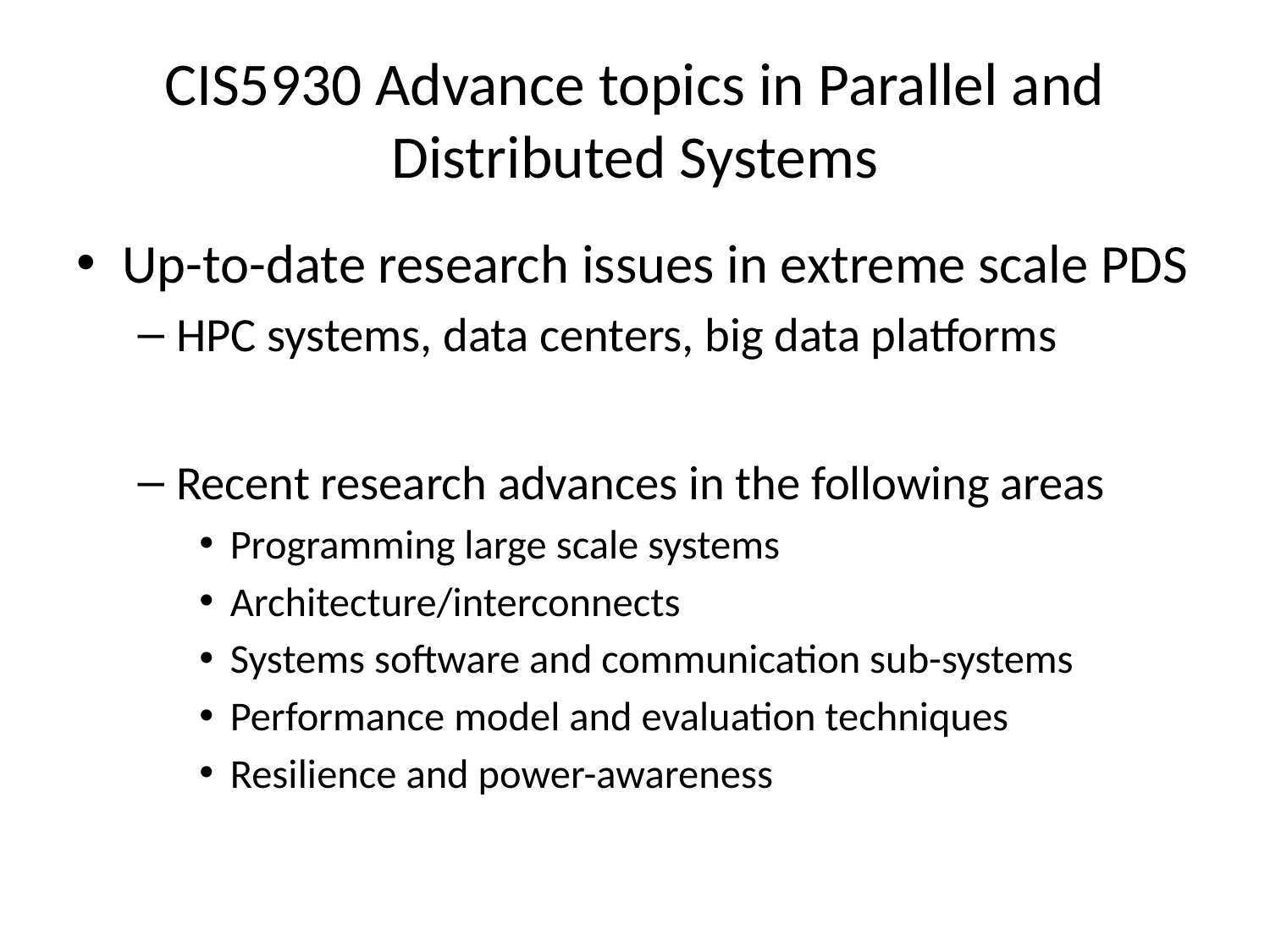

# CIS5930 Advance topics in Parallel and Distributed Systems
Up-to-date research issues in extreme scale PDS
HPC systems, data centers, big data platforms

Recent research advances in the following areas
Programming large scale systems
Architecture/interconnects
Systems software and communication sub-systems
Performance model and evaluation techniques
Resilience and power-awareness